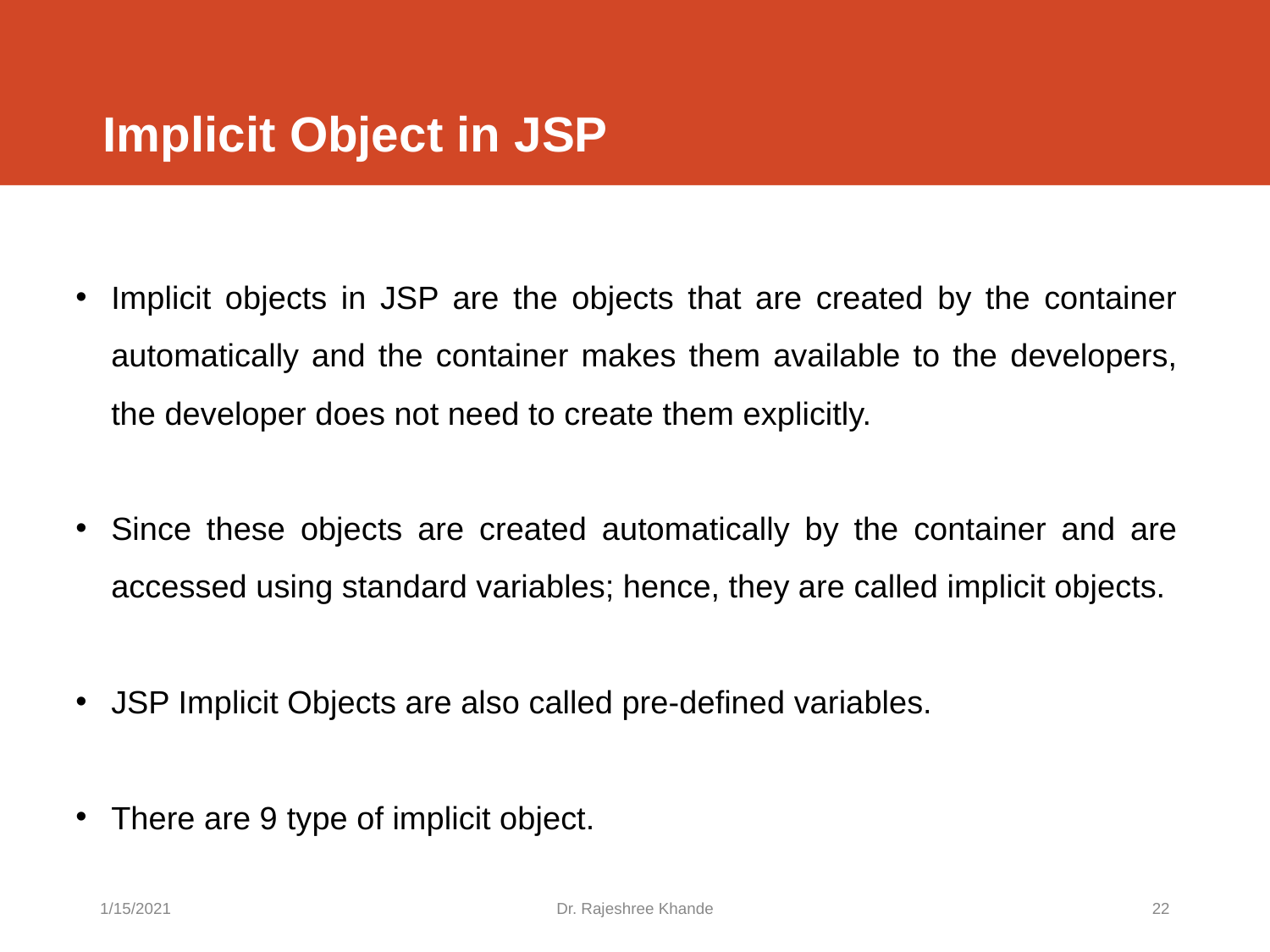

# Implicit Object in JSP
Implicit objects in JSP are the objects that are created by the container automatically and the container makes them available to the developers, the developer does not need to create them explicitly.

Since these objects are created automatically by the container and are accessed using standard variables; hence, they are called implicit objects.

JSP Implicit Objects are also called pre-defined variables.

There are 9 type of implicit object.

1/15/2021
Dr. Rajeshree Khande
22